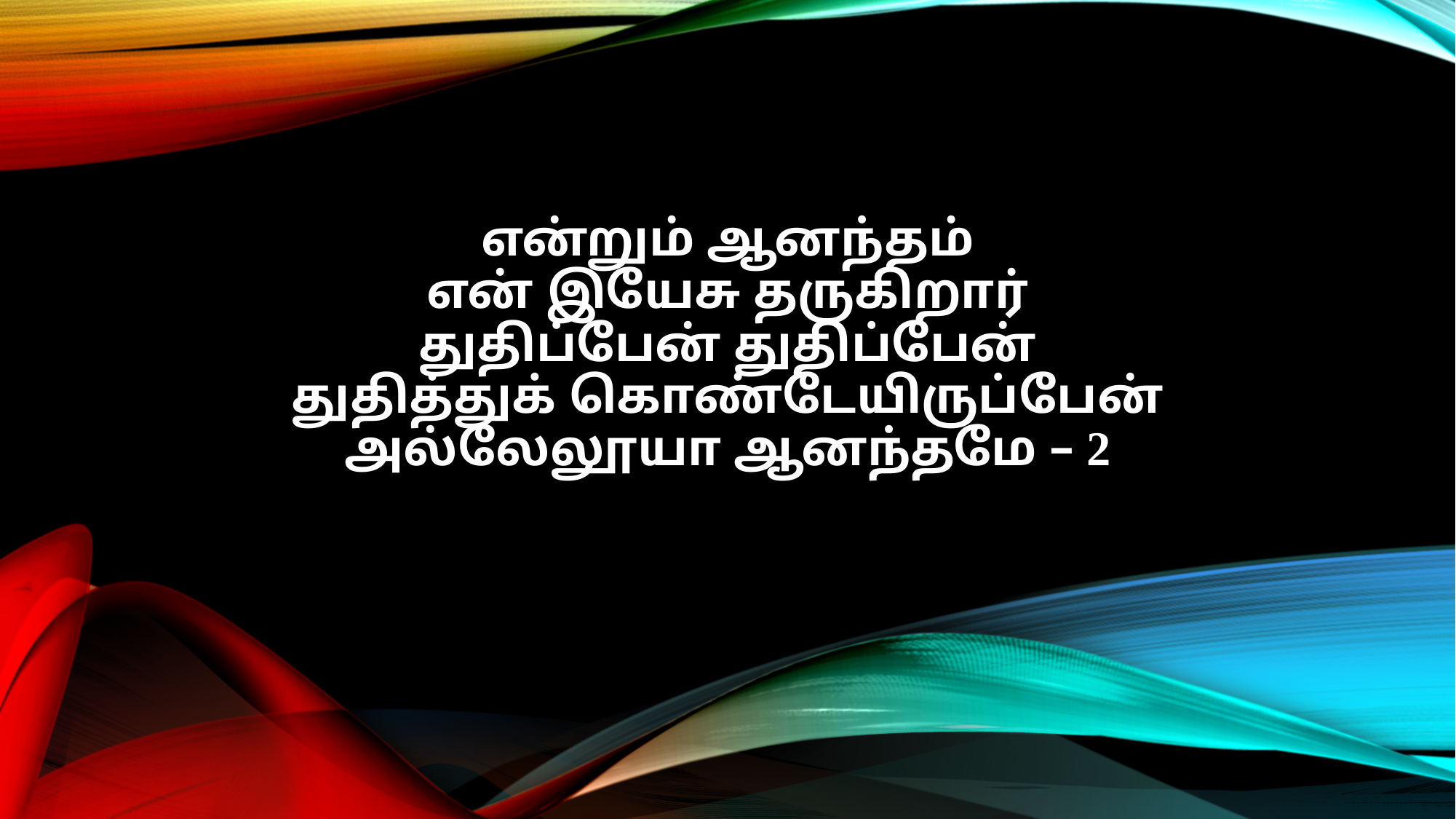

என்றும் ஆனந்தம்
என் இயேசு தருகிறார்
துதிப்பேன் துதிப்பேன்
துதித்துக் கொண்டேயிருப்பேன்
அல்லேலூயா ஆனந்தமே – 2